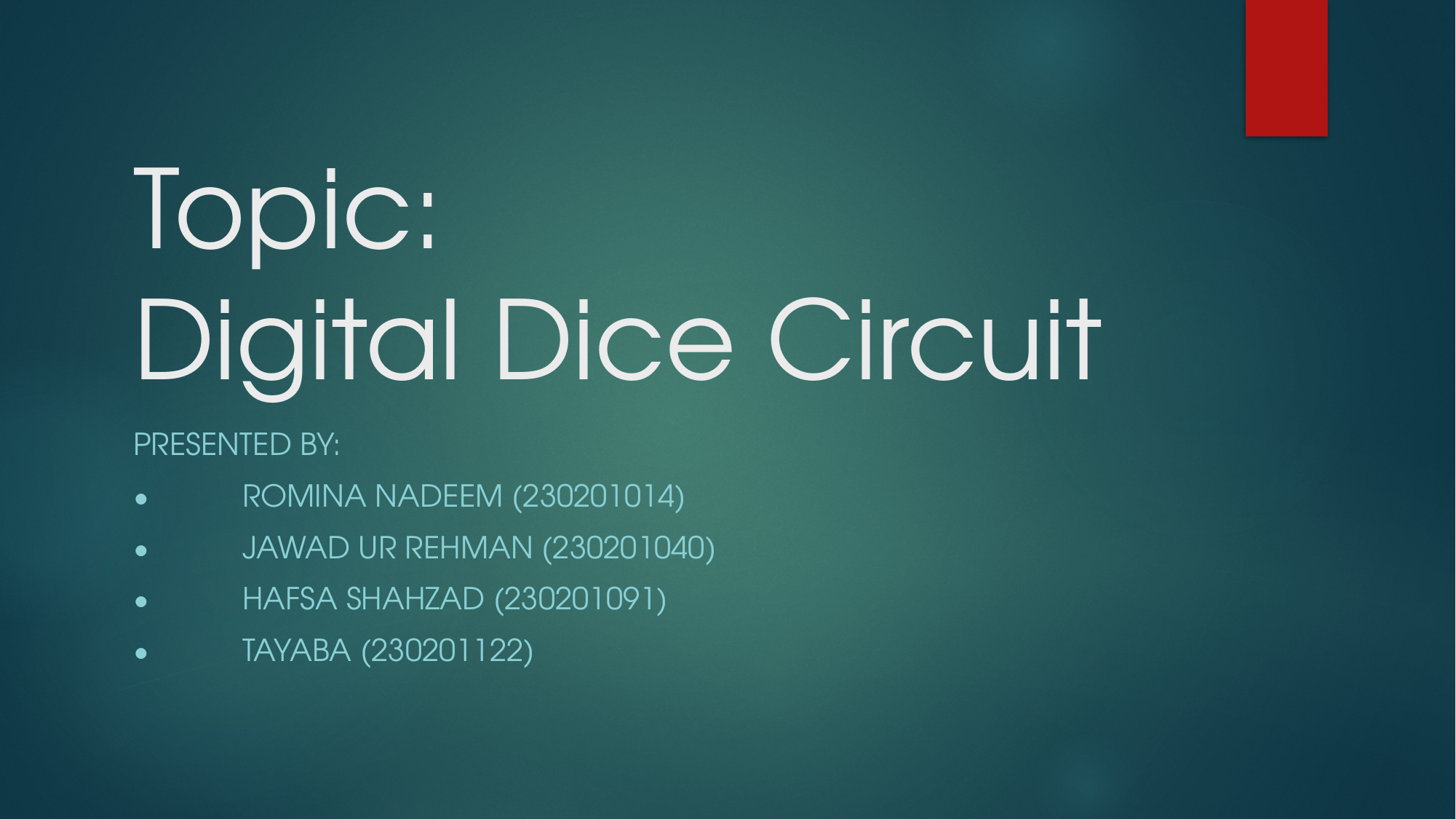

# Topic: Digital Dice Circuit
Presented by:
•	Romina Nadeem (230201014)
•	Jawad Ur Rehman (230201040)
•	Hafsa Shahzad (230201091)
•	Tayaba (230201122)